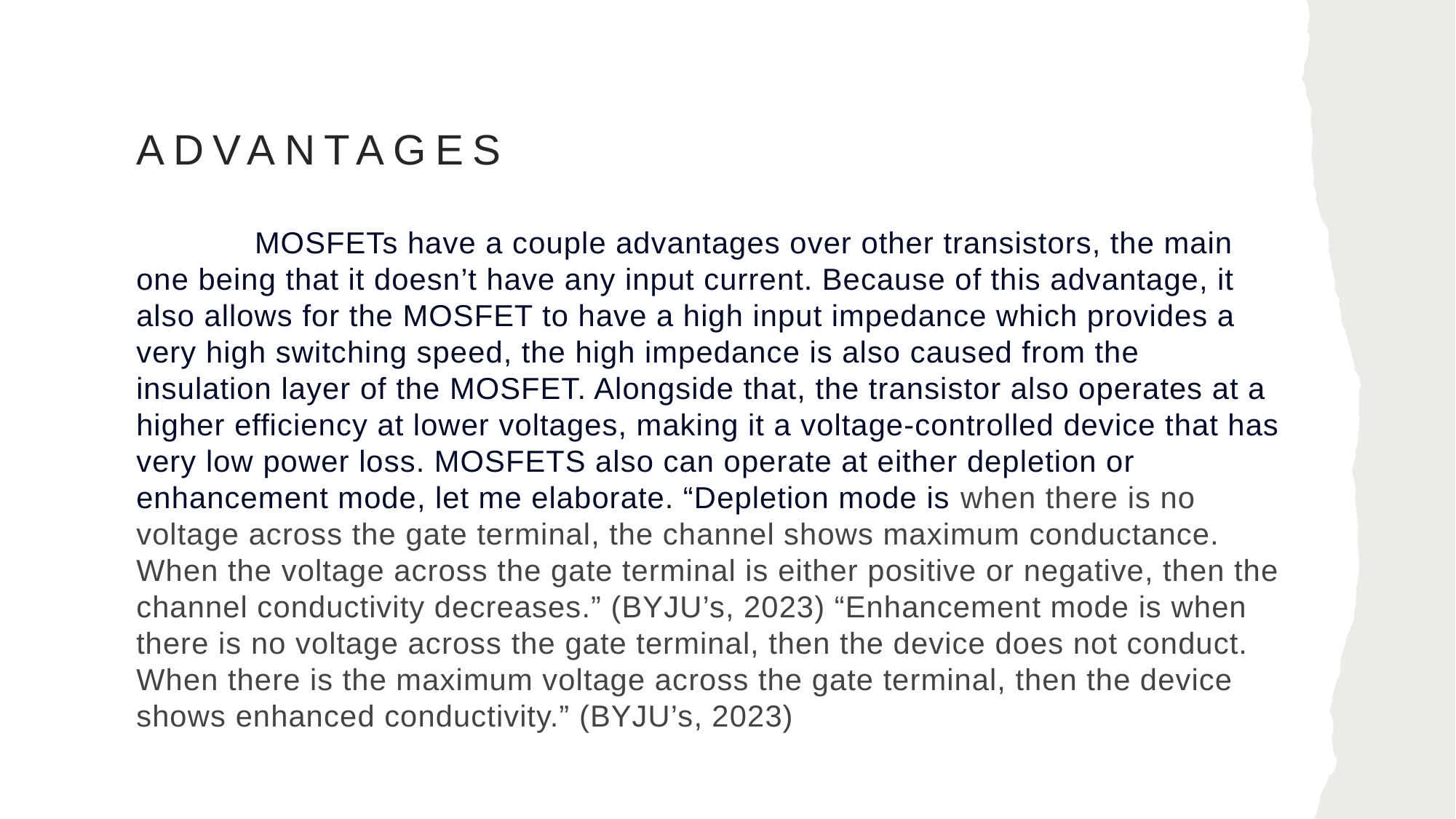

# advantages
	 MOSFETs have a couple advantages over other transistors, the main one being that it doesn’t have any input current. Because of this advantage, it also allows for the MOSFET to have a high input impedance which provides a very high switching speed, the high impedance is also caused from the insulation layer of the MOSFET. Alongside that, the transistor also operates at a higher efficiency at lower voltages, making it a voltage-controlled device that has very low power loss. MOSFETS also can operate at either depletion or enhancement mode, let me elaborate. “Depletion mode is when there is no voltage across the gate terminal, the channel shows maximum conductance. When the voltage across the gate terminal is either positive or negative, then the channel conductivity decreases.” (BYJU’s, 2023) “Enhancement mode is when there is no voltage across the gate terminal, then the device does not conduct. When there is the maximum voltage across the gate terminal, then the device shows enhanced conductivity.” (BYJU’s, 2023)